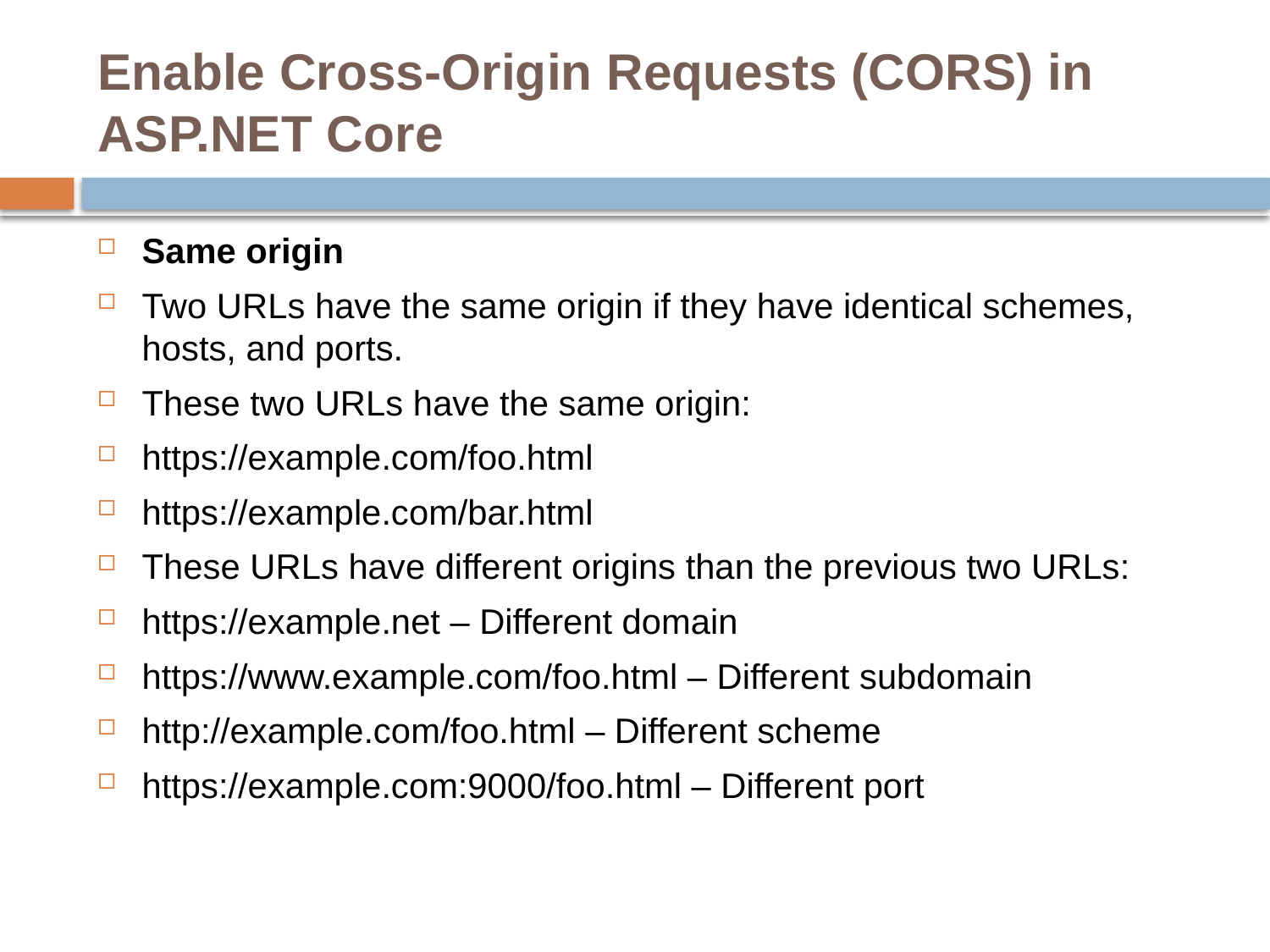

# Enable Cross-Origin Requests (CORS) in ASP.NET Core
Same origin
Two URLs have the same origin if they have identical schemes, hosts, and ports.
These two URLs have the same origin:
https://example.com/foo.html
https://example.com/bar.html
These URLs have different origins than the previous two URLs:
https://example.net – Different domain
https://www.example.com/foo.html – Different subdomain
http://example.com/foo.html – Different scheme
https://example.com:9000/foo.html – Different port